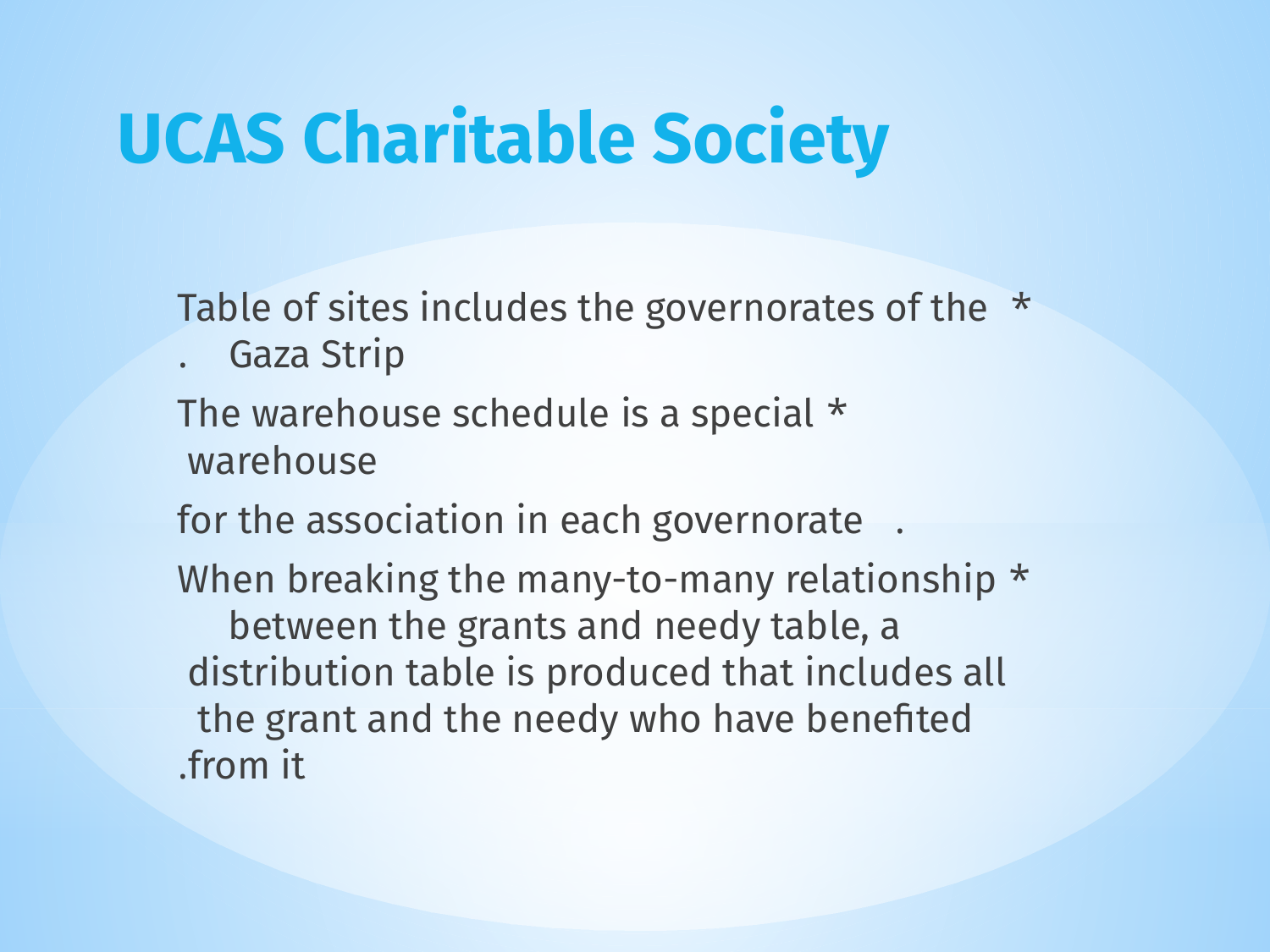

UCAS Charitable Society
* Table of sites includes the governorates of the      Gaza Strip.
* The warehouse schedule is a special warehouse
.   for the association in each governorate
* When breaking the many-to-many relationship      between the grants and needy table, a               distribution table is produced that includes all     the grant and the needy who have benefited      from it.